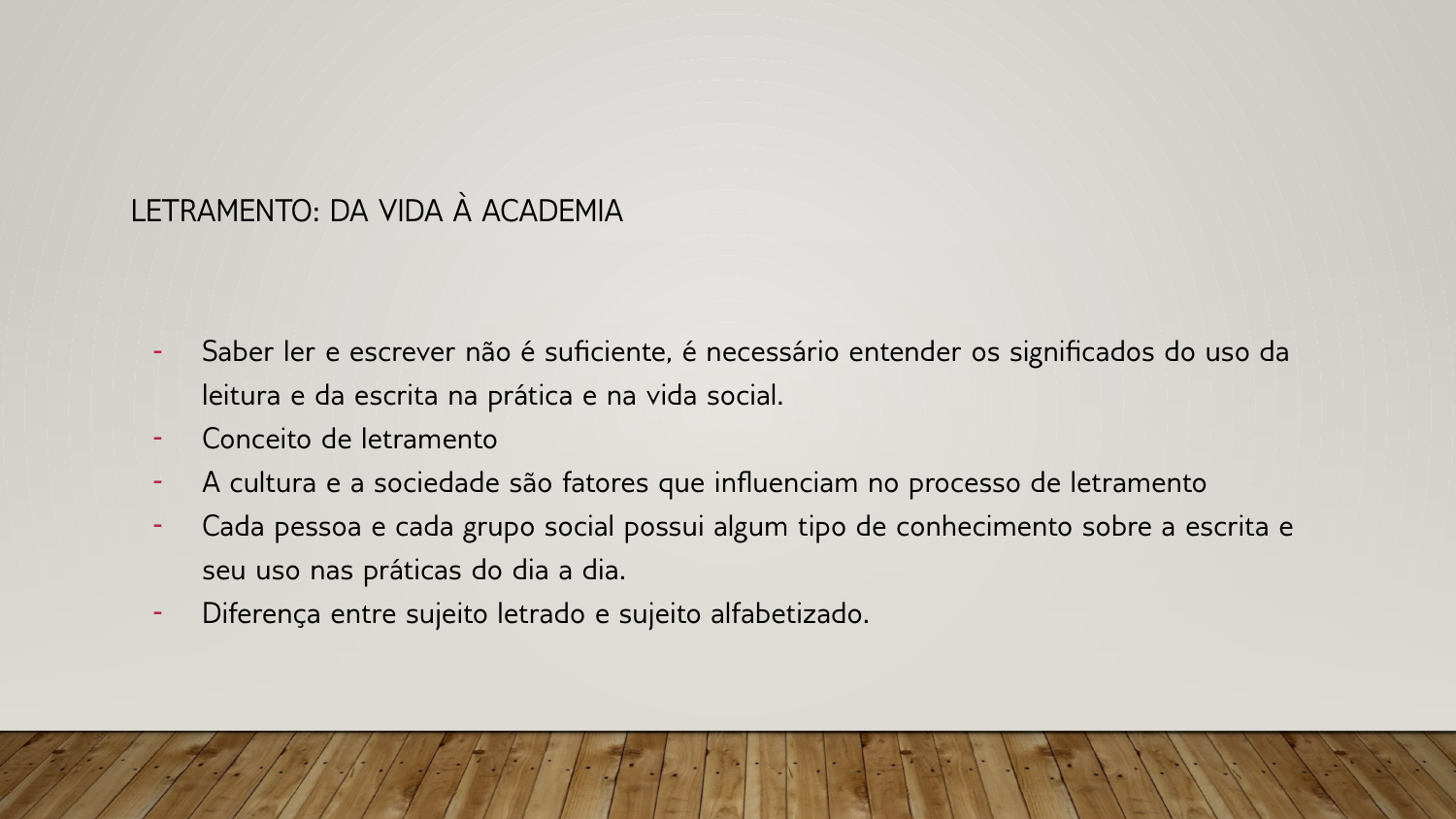

# Letramento: da vida à academia
Saber ler e escrever não é suficiente, é necessário entender os significados do uso da leitura e da escrita na prática e na vida social.
Conceito de letramento
A cultura e a sociedade são fatores que influenciam no processo de letramento
Cada pessoa e cada grupo social possui algum tipo de conhecimento sobre a escrita e seu uso nas práticas do dia a dia.
Diferença entre sujeito letrado e sujeito alfabetizado.